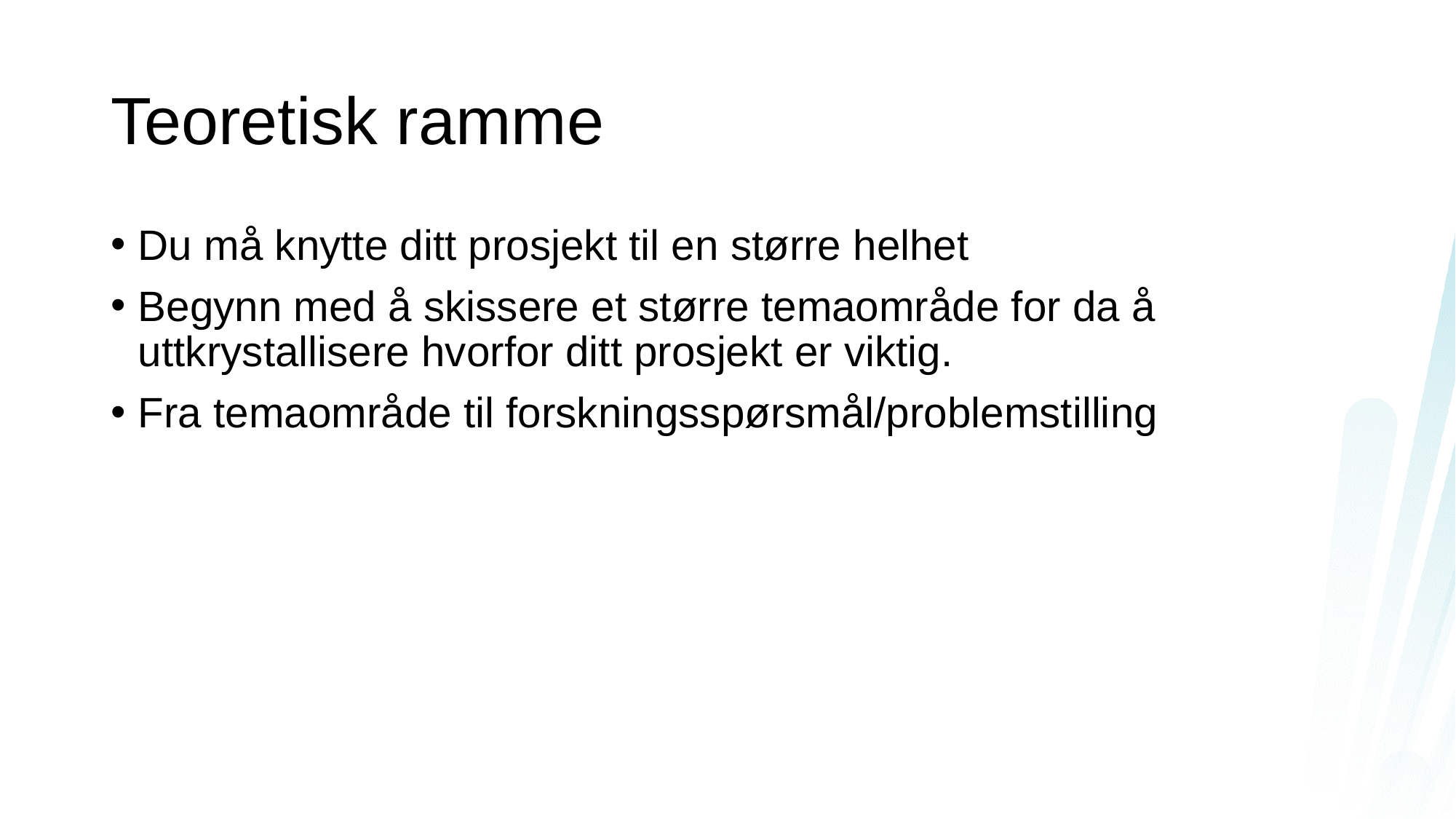

# Teoretisk ramme
Du må knytte ditt prosjekt til en større helhet
Begynn med å skissere et større temaområde for da å uttkrystallisere hvorfor ditt prosjekt er viktig.
Fra temaområde til forskningsspørsmål/problemstilling